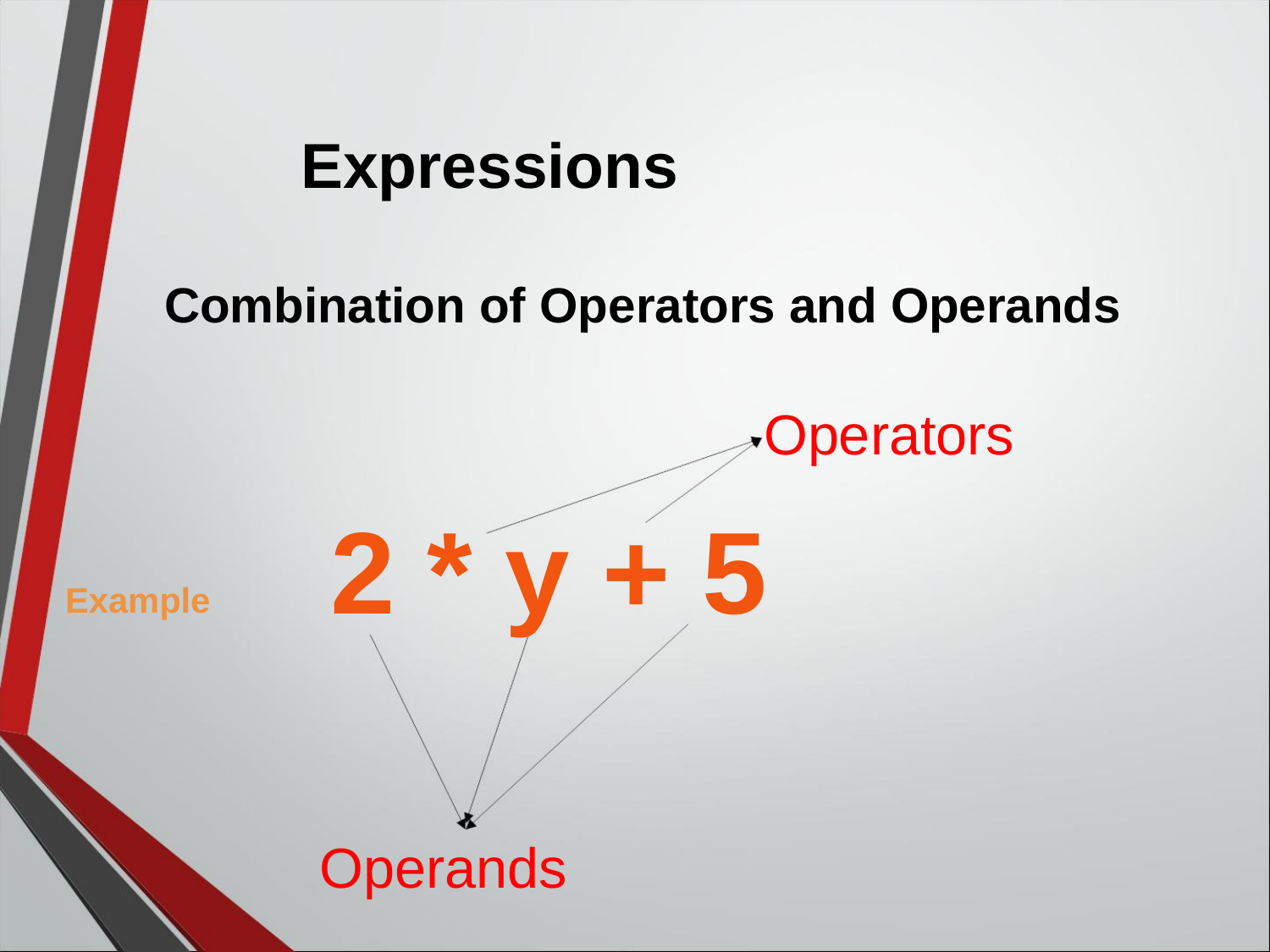

Expressions
Combination of Operators and Operands
Operators
2 * y + 5
Example
Operands